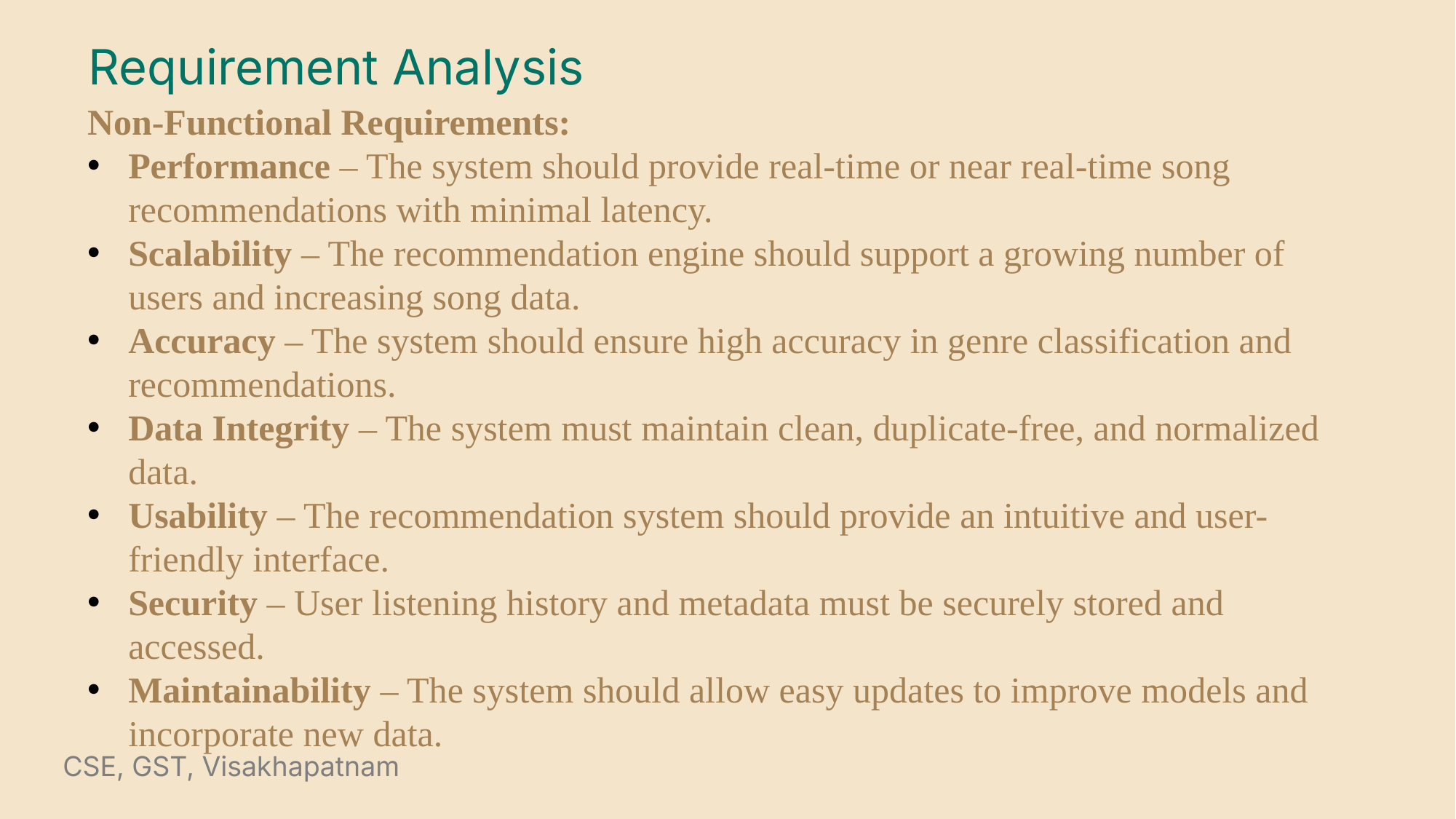

Requirement Analysis
Non-Functional Requirements:
Performance – The system should provide real-time or near real-time song recommendations with minimal latency.
Scalability – The recommendation engine should support a growing number of users and increasing song data.
Accuracy – The system should ensure high accuracy in genre classification and recommendations.
Data Integrity – The system must maintain clean, duplicate-free, and normalized data.
Usability – The recommendation system should provide an intuitive and user-friendly interface.
Security – User listening history and metadata must be securely stored and accessed.
Maintainability – The system should allow easy updates to improve models and incorporate new data.
CSE, GST, Visakhapatnam